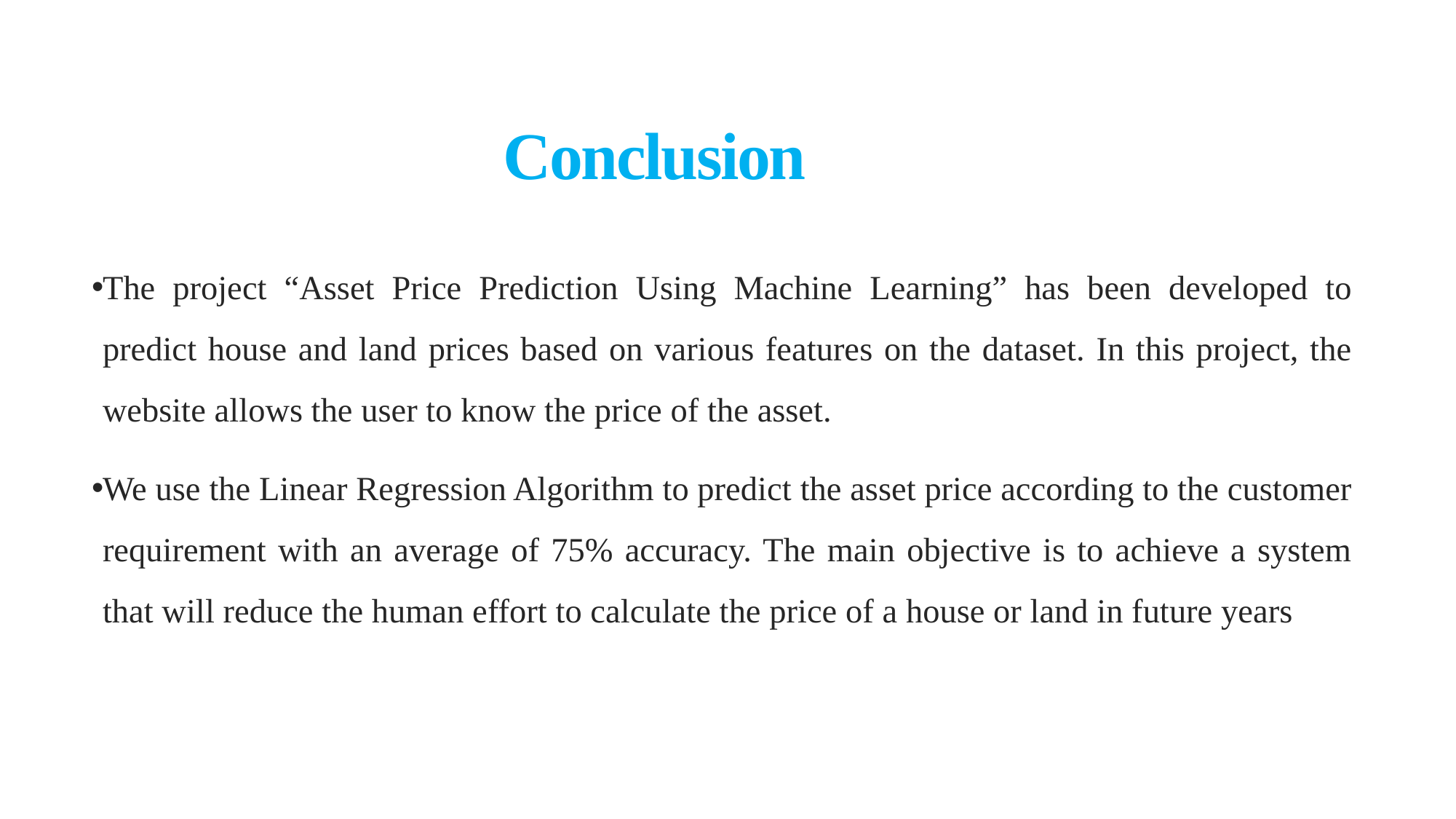

# Conclusion
The project “Asset Price Prediction Using Machine Learning” has been developed to predict house and land prices based on various features on the dataset. In this project, the website allows the user to know the price of the asset.
We use the Linear Regression Algorithm to predict the asset price according to the customer requirement with an average of 75% accuracy. The main objective is to achieve a system that will reduce the human effort to calculate the price of a house or land in future years